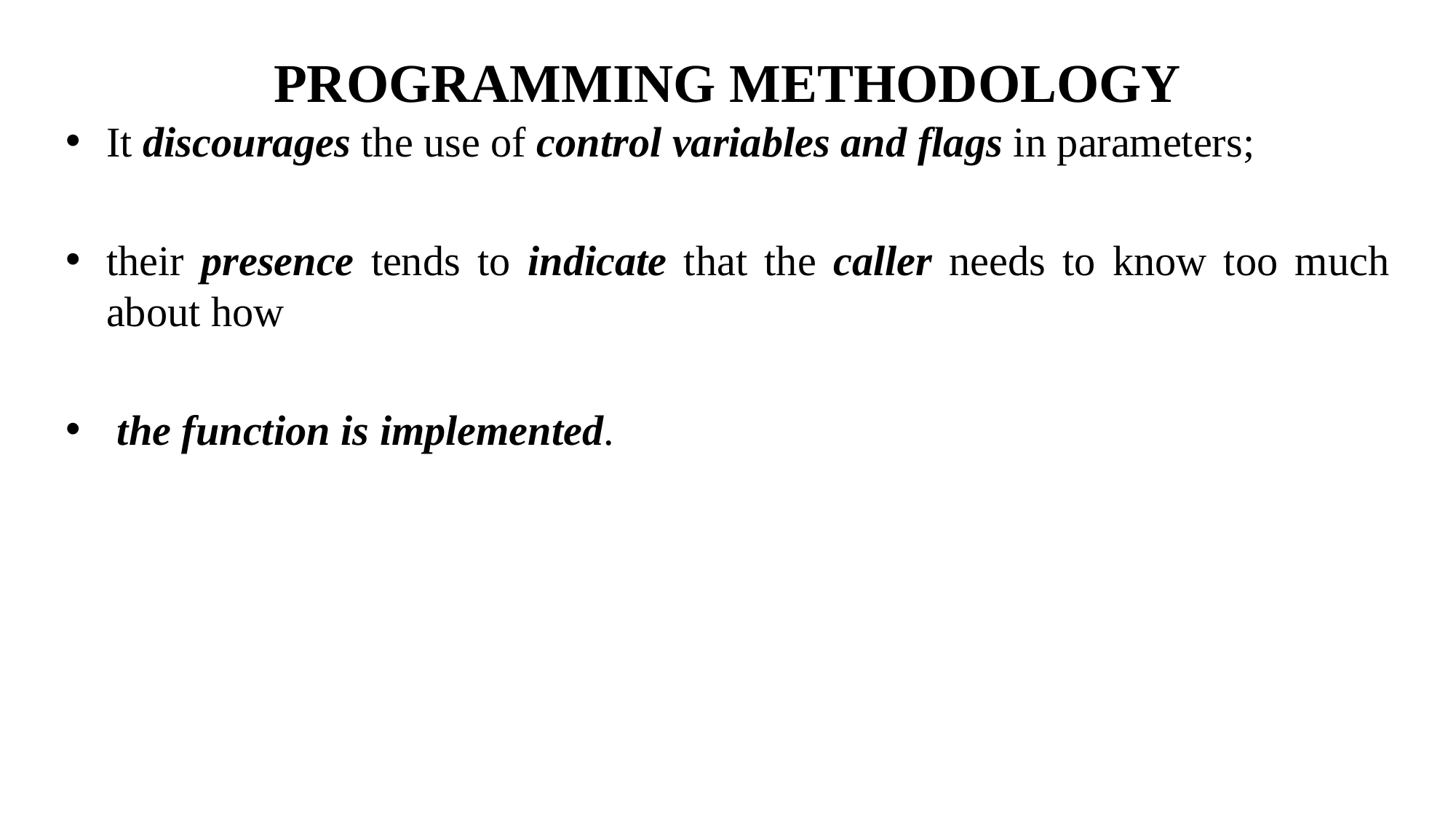

# PROGRAMMING METHODOLOGY
It discourages the use of control variables and flags in parameters;

their presence tends to indicate that the caller needs to know too much about how

 the function is implemented.